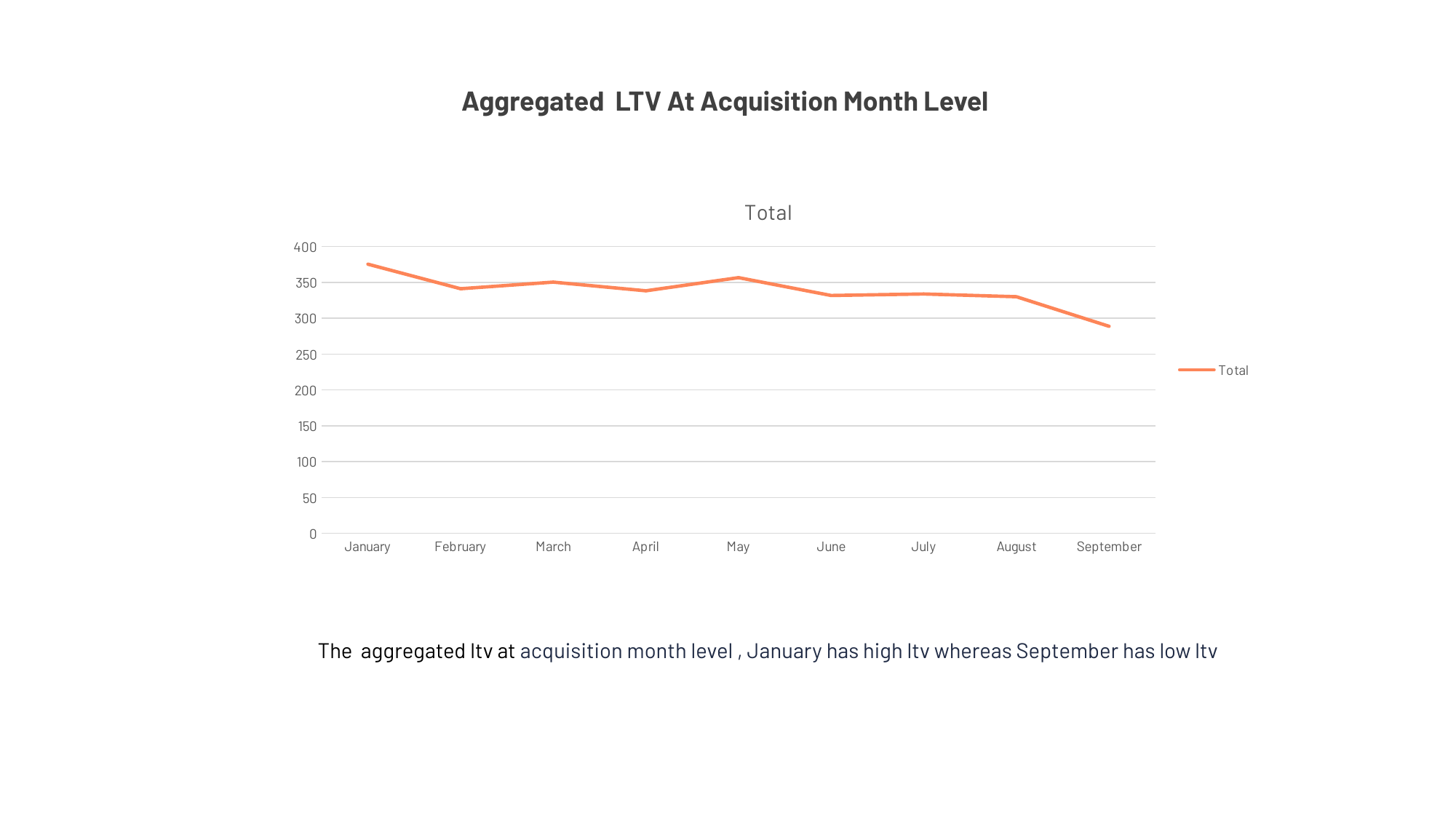

Aggregated  LTV At Acquisition Month Level

### Chart:

| Category | Total |
|---|---|
| January | 375.39869281045753 |
| February | 341.126600284495 |
| March | 350.345649003403 |
| April | 338.2719614921781 |
| May | 356.6393577603952 |
| June | 331.70127795527156 |
| July | 333.80242311276794 |
| August | 329.9722901385493 |
| September | 288.71754932502597 |
The  aggregated ltv at acquisition month level , January has high ltv whereas September has low ltv